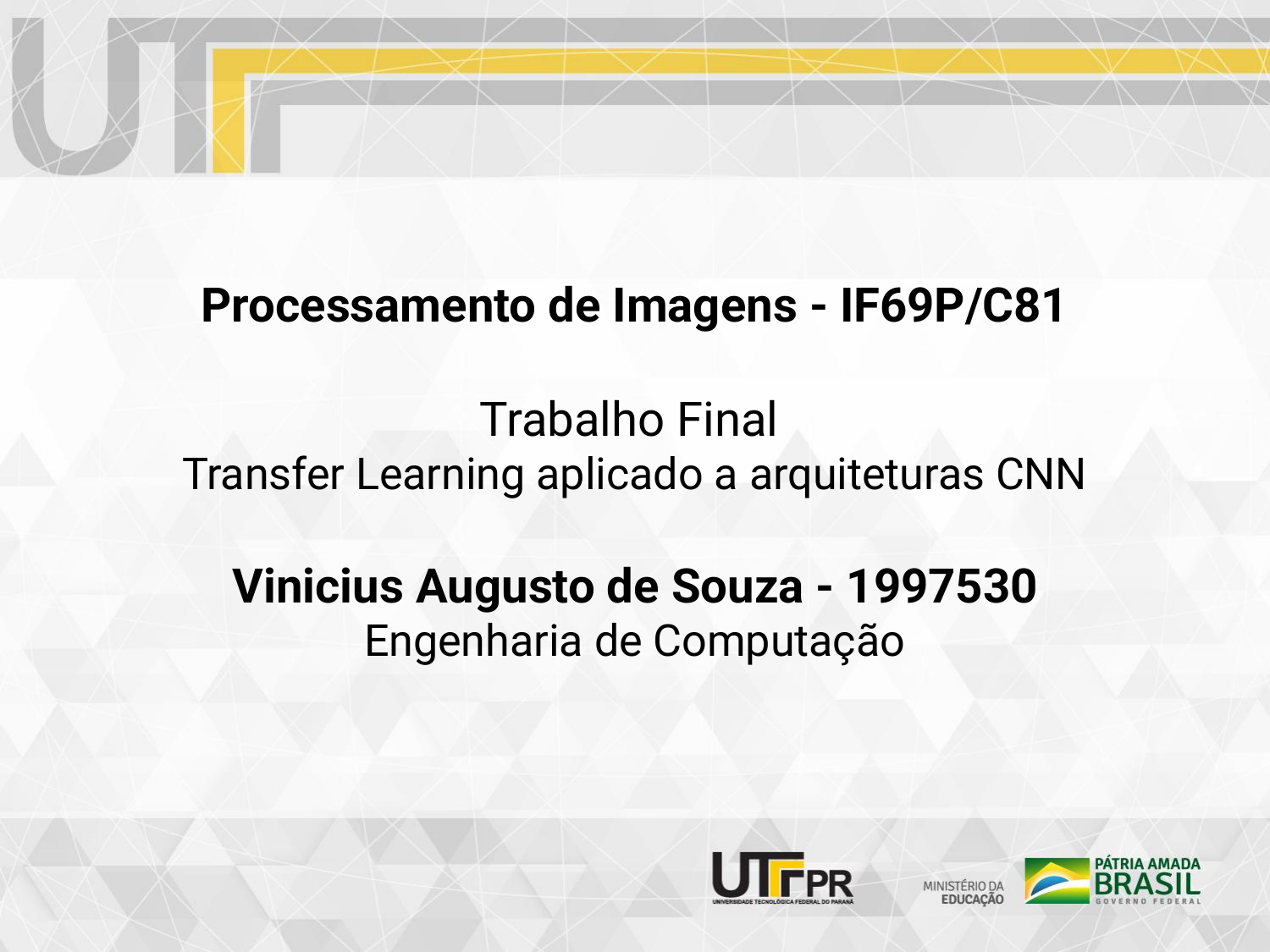

Processamento de Imagens - IF69P/C81

Trabalho Final
Transfer Learning aplicado a arquiteturas CNN

Vinicius Augusto de Souza - 1997530
Engenharia de Computação